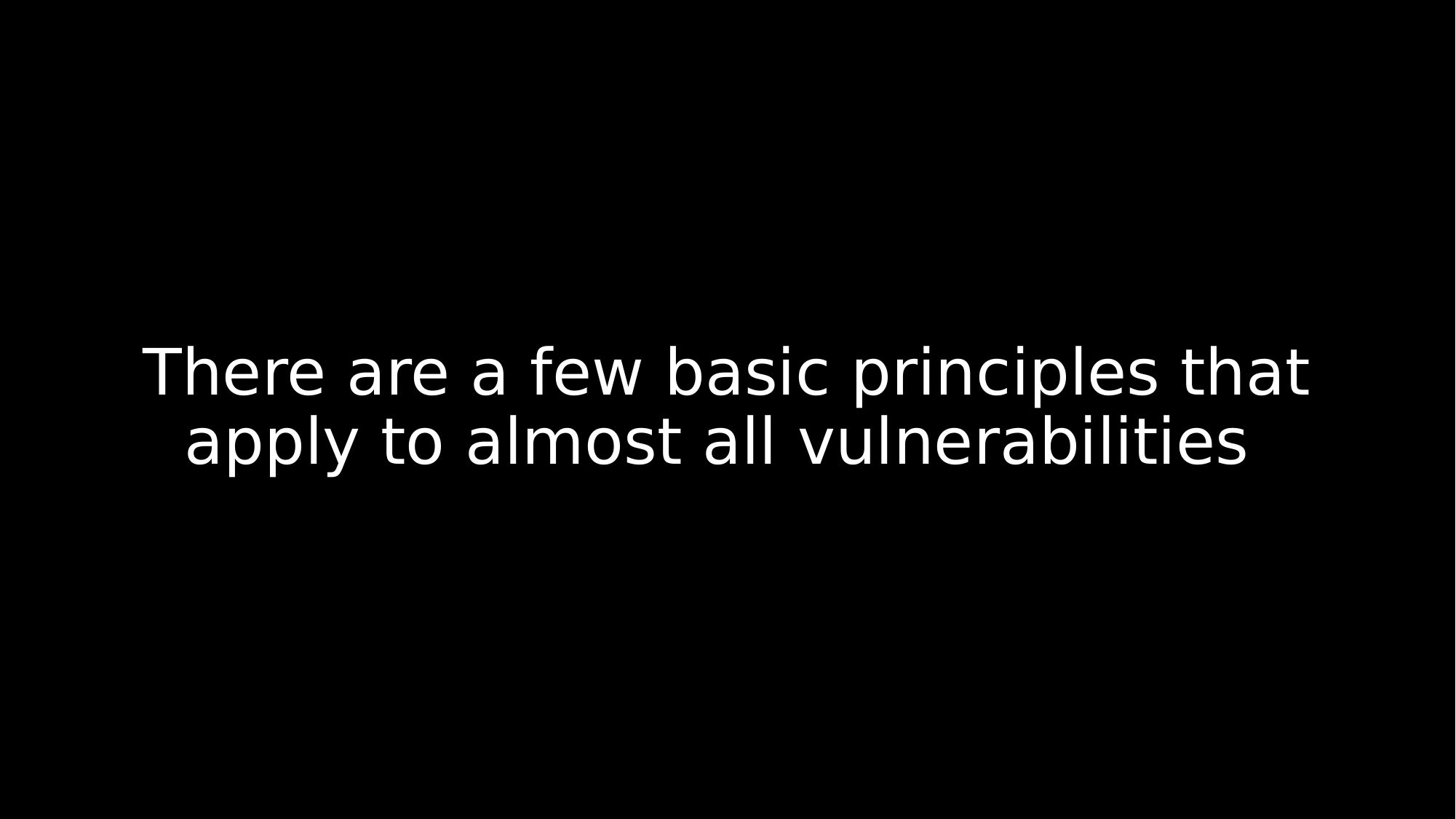

There are a few basic principles that apply to almost all vulnerabilities